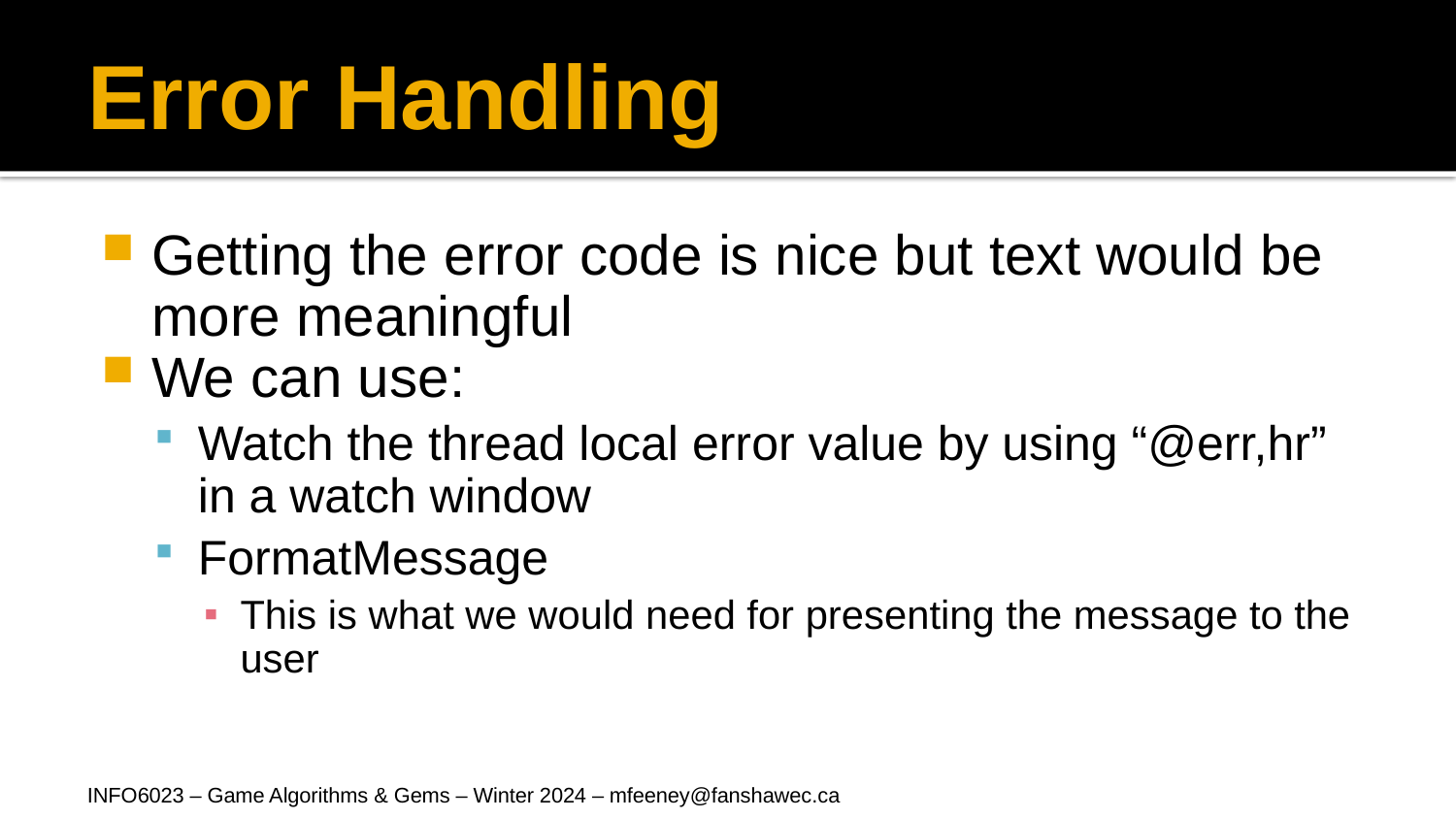

# Error Handling
Getting the error code is nice but text would be more meaningful
We can use:
Watch the thread local error value by using “@err,hr” in a watch window
FormatMessage
This is what we would need for presenting the message to the user